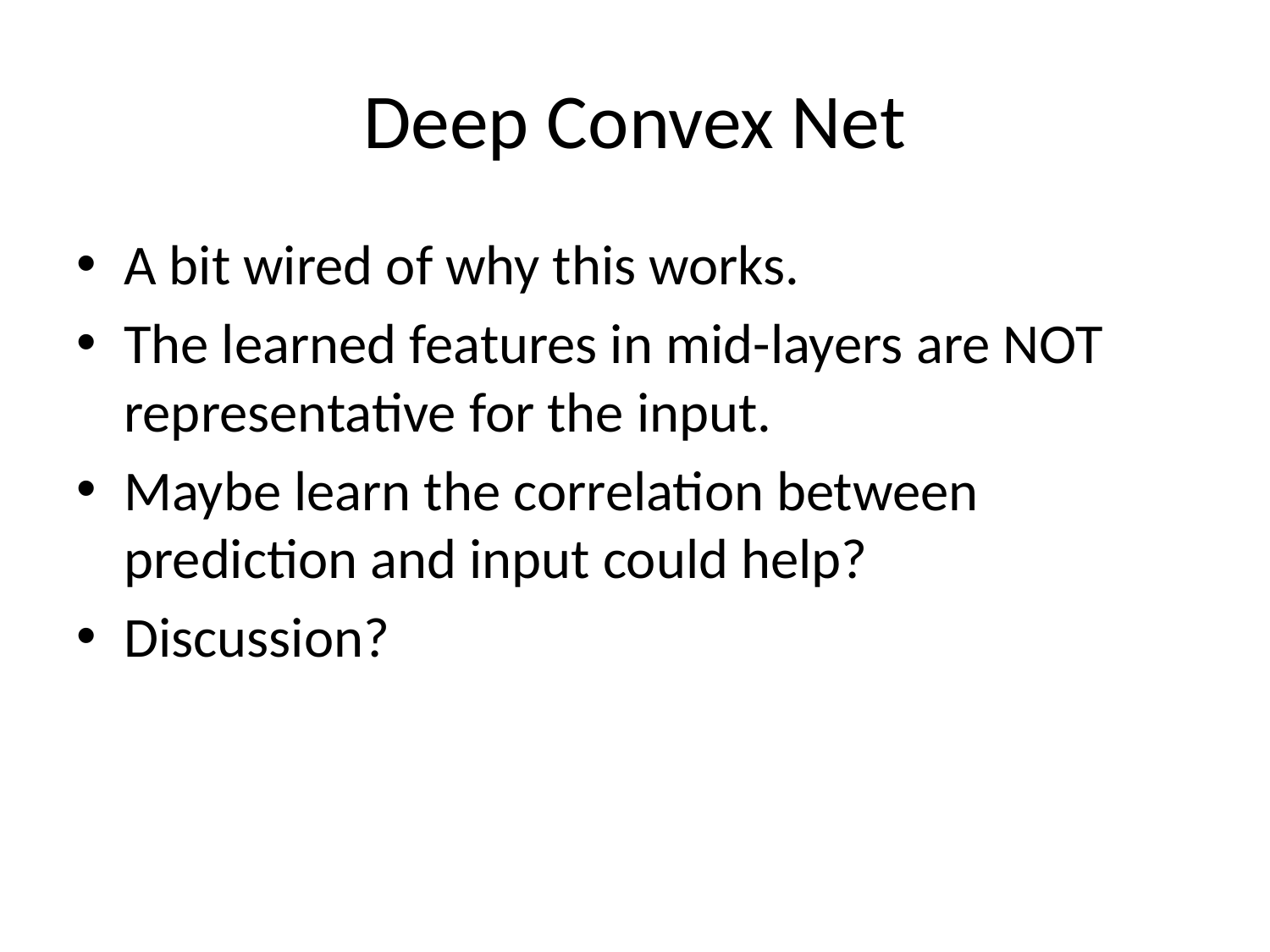

# Deep Convex Net
A bit wired of why this works.
The learned features in mid-layers are NOT representative for the input.
Maybe learn the correlation between prediction and input could help?
Discussion?